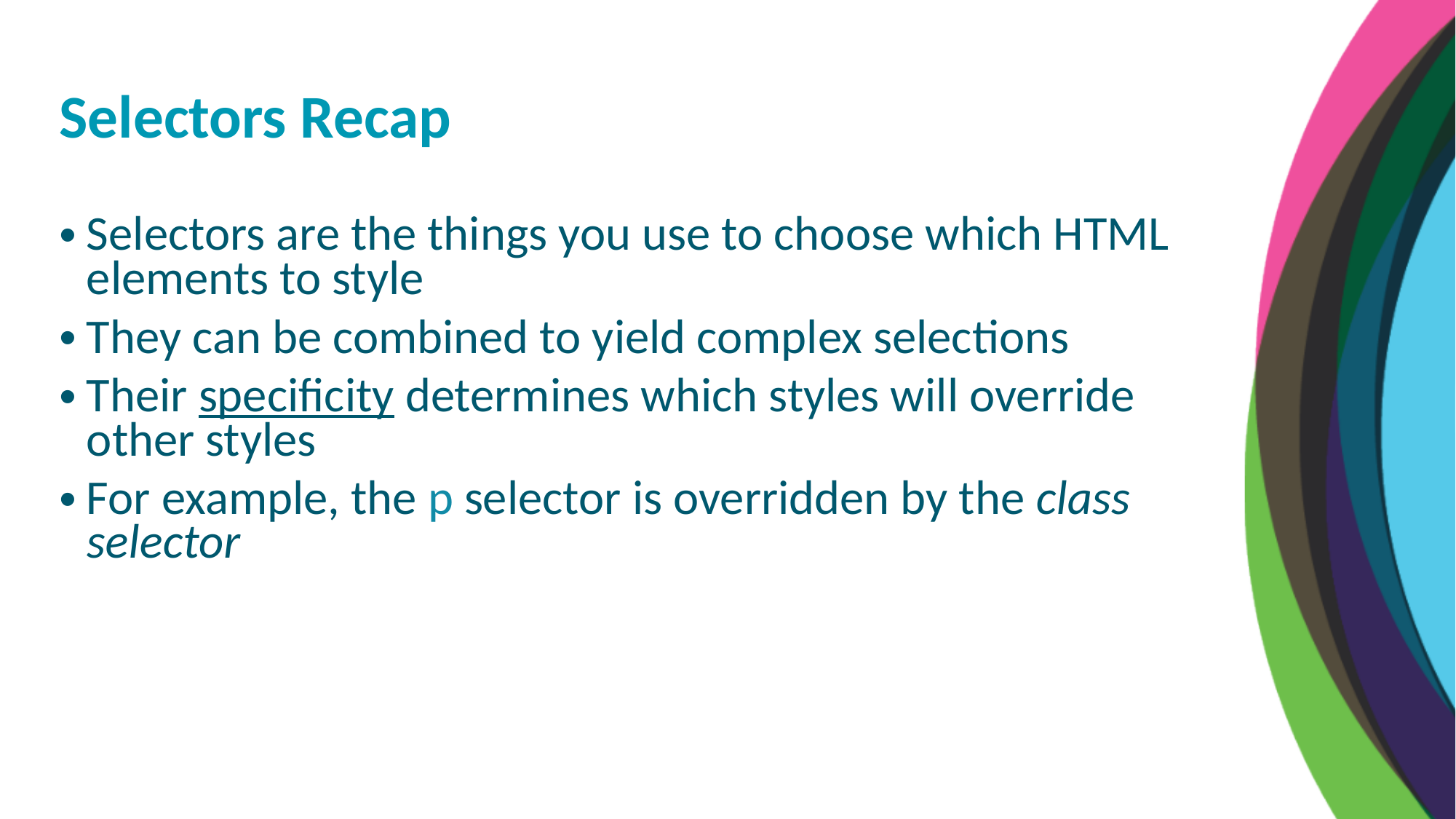

Selectors Recap
Selectors are the things you use to choose which HTML elements to style
They can be combined to yield complex selections
Their specificity determines which styles will override other styles
For example, the p selector is overridden by the class selector